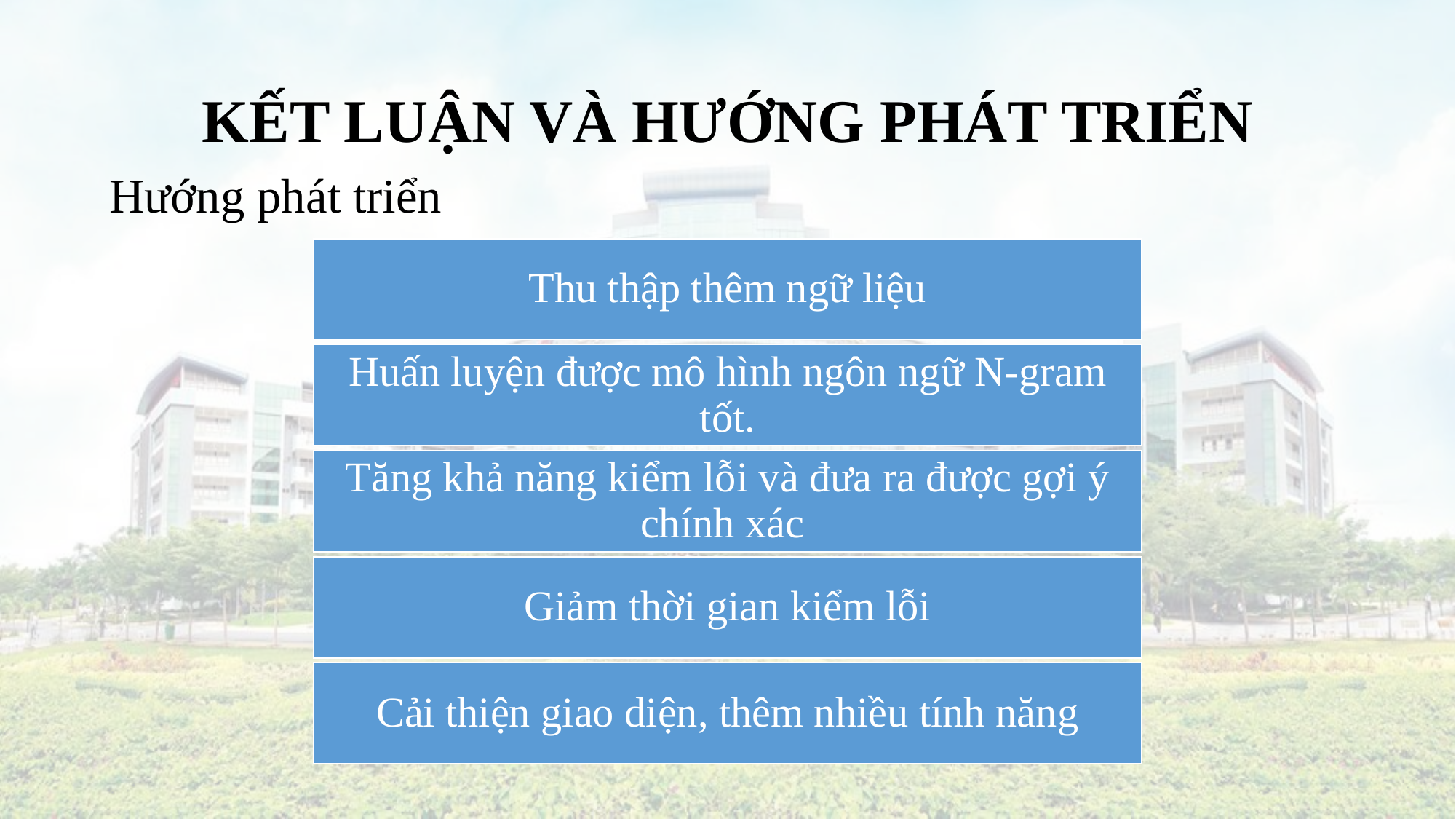

# KẾT LUẬN VÀ HƯỚNG PHÁT TRIỂN
Hướng phát triển
Thu thập thêm ngữ liệu
Huấn luyện được mô hình ngôn ngữ N-gram tốt.
Tăng khả năng kiểm lỗi và đưa ra được gợi ý chính xác
Giảm thời gian kiểm lỗi
Cải thiện giao diện, thêm nhiều tính năng